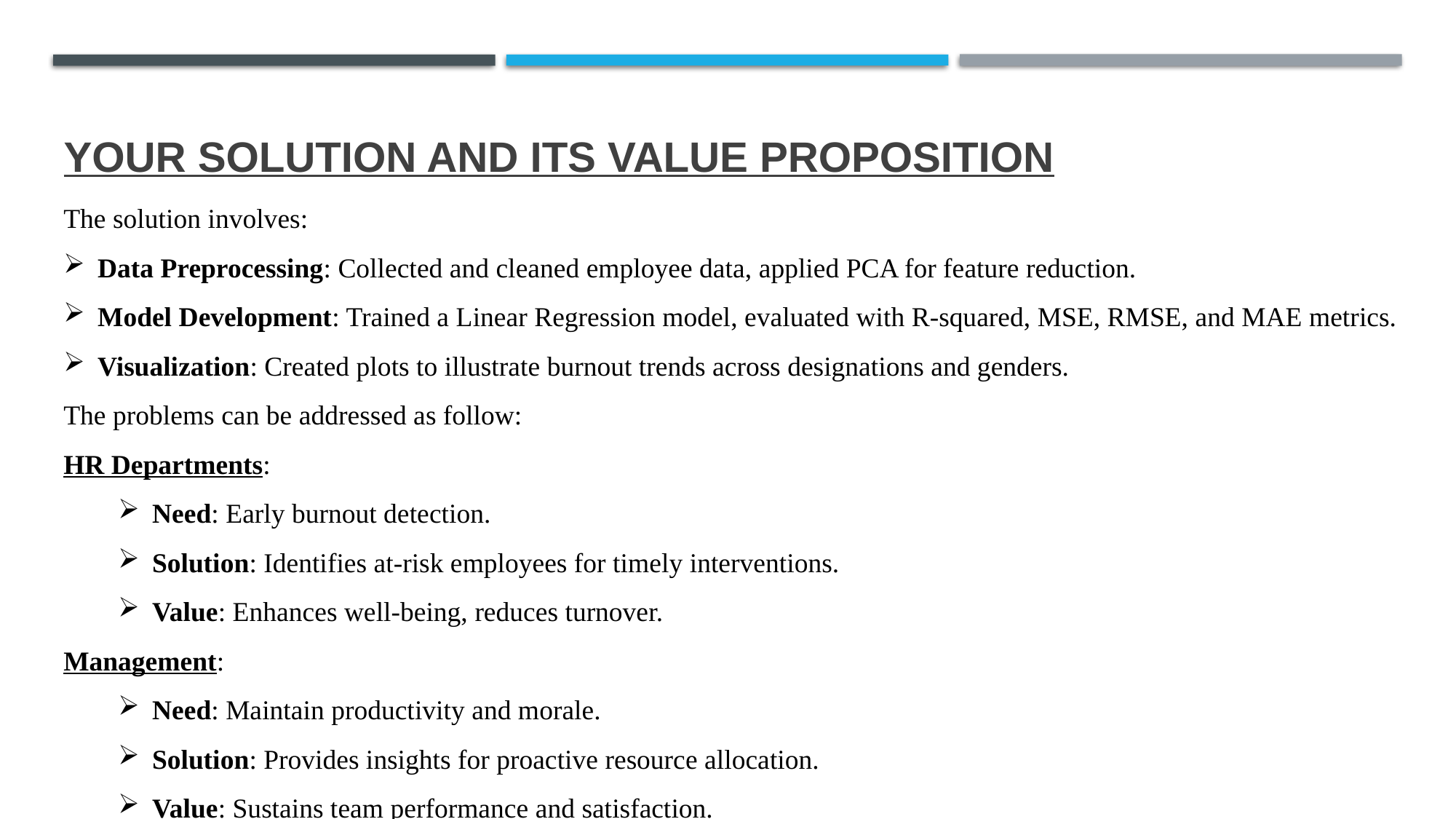

# YOUR SOLUTION AND ITS VALUE PROPOSITION
The solution involves:
Data Preprocessing: Collected and cleaned employee data, applied PCA for feature reduction.
Model Development: Trained a Linear Regression model, evaluated with R-squared, MSE, RMSE, and MAE metrics.
Visualization: Created plots to illustrate burnout trends across designations and genders.
The problems can be addressed as follow:
HR Departments:
Need: Early burnout detection.
Solution: Identifies at-risk employees for timely interventions.
Value: Enhances well-being, reduces turnover.
Management:
Need: Maintain productivity and morale.
Solution: Provides insights for proactive resource allocation.
Value: Sustains team performance and satisfaction.